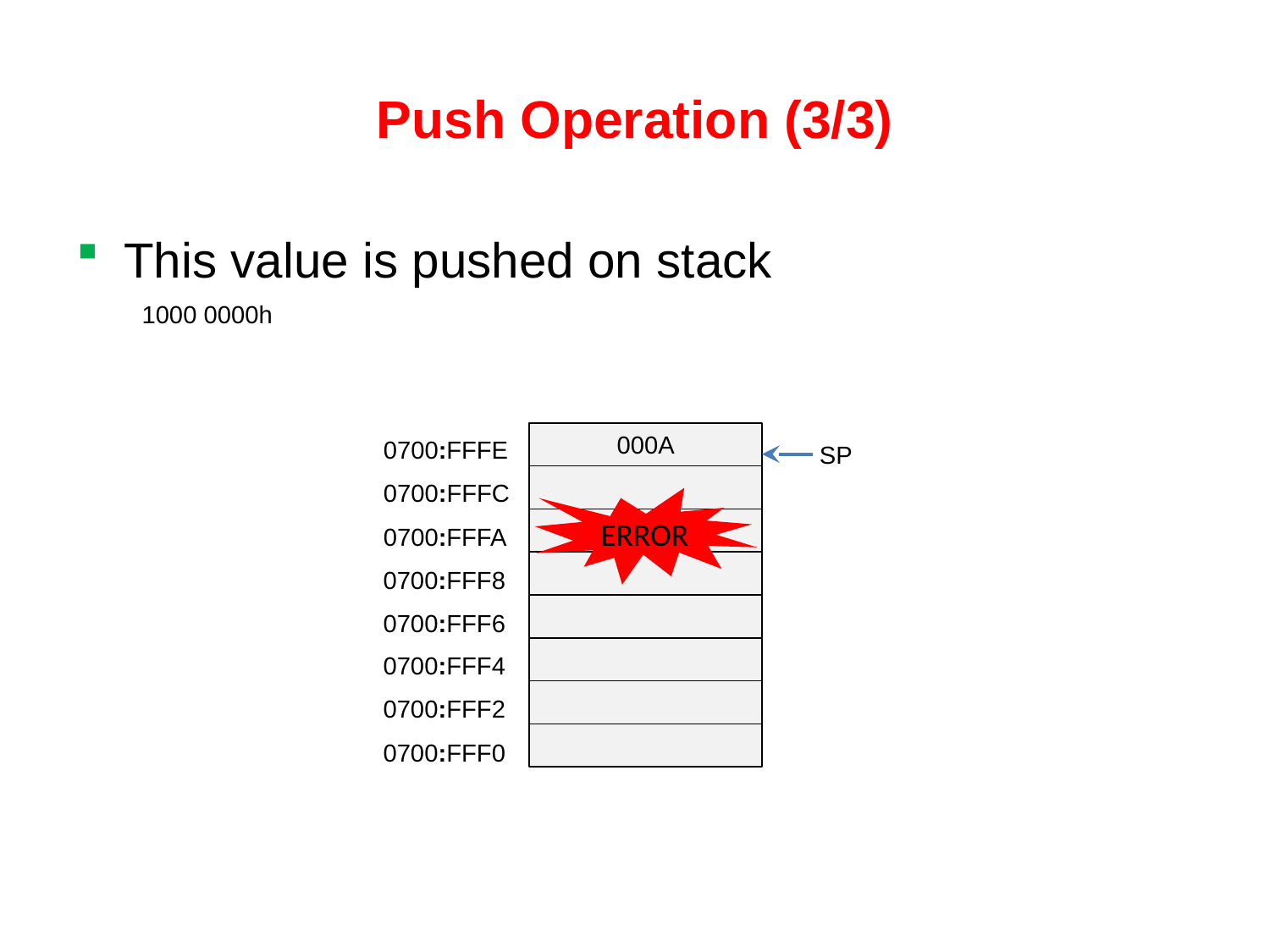

# Push Operation (3/3)
This value is pushed on stack
1000 0000h

000A
0700:FFFE
0700:FFFC
0700:FFFA
0700:FFF8
0700:FFF6
0700:FFF4
0700:FFF2
0700:FFF0
SP
ERROR